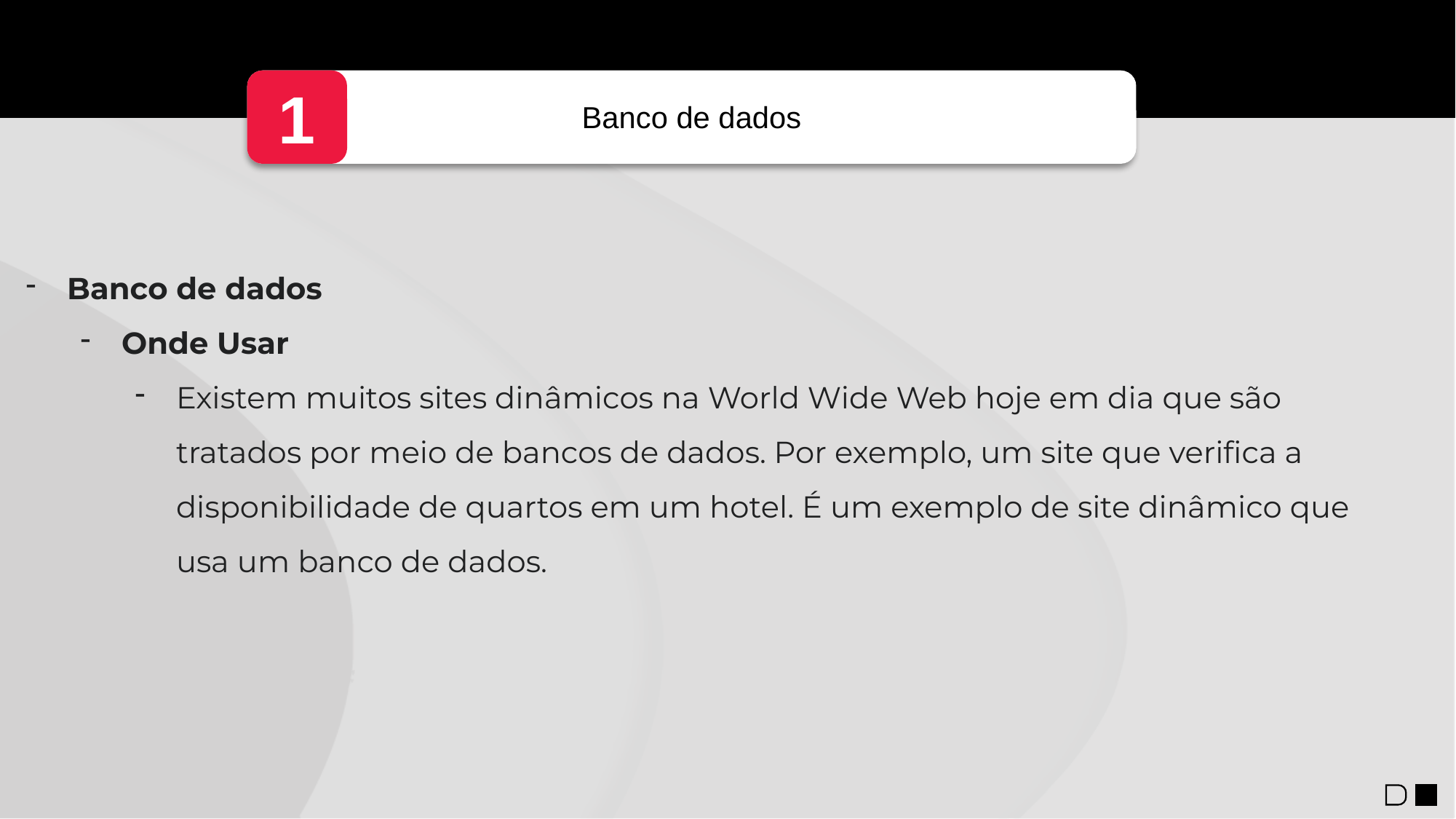

1
Banco de dados
Banco de dados
Onde Usar
Existem muitos sites dinâmicos na World Wide Web hoje em dia que são tratados por meio de bancos de dados. Por exemplo, um site que verifica a disponibilidade de quartos em um hotel. É um exemplo de site dinâmico que usa um banco de dados.